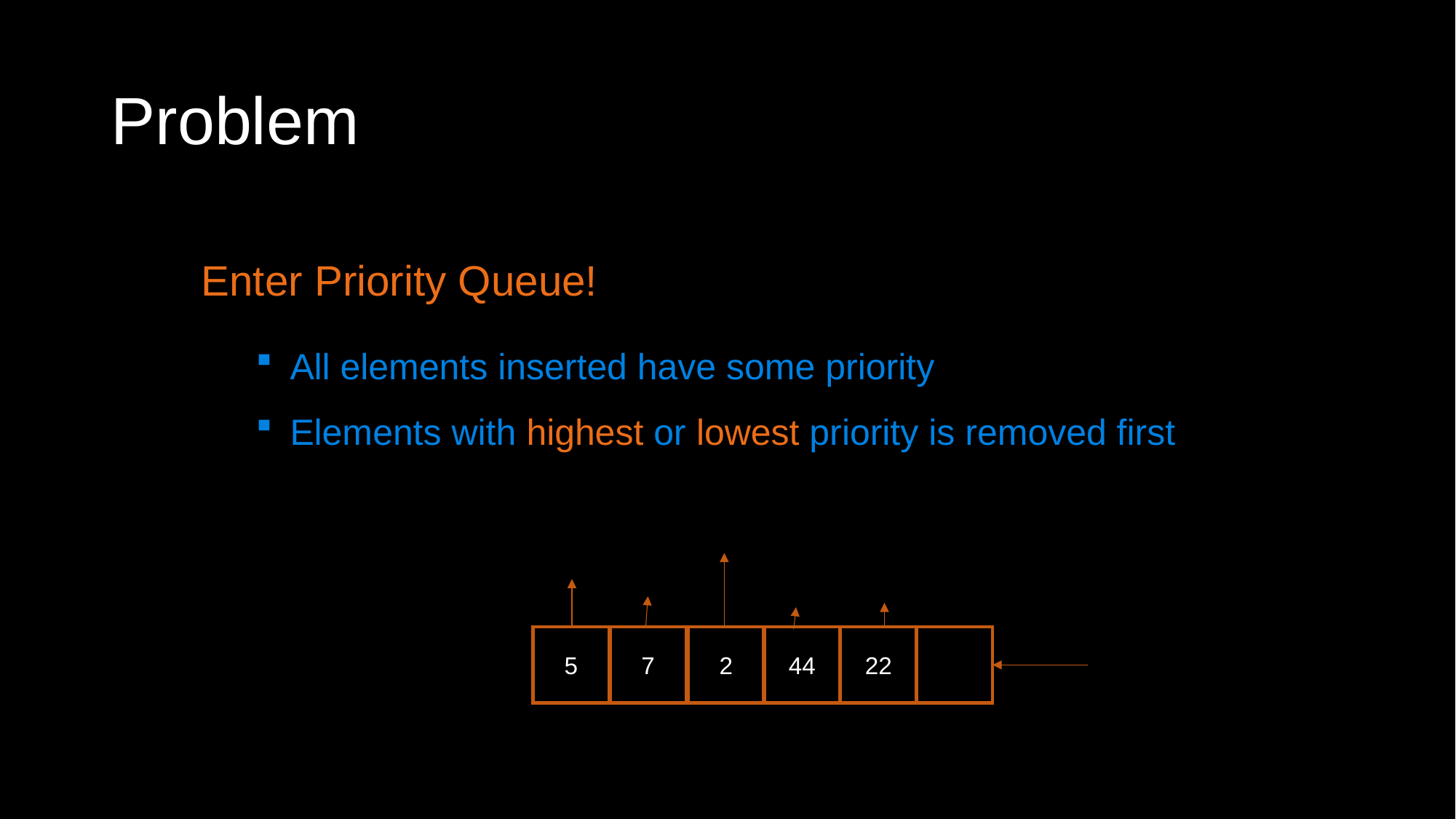

# Problem
Enter Priority Queue!

All elements inserted have some priority
Elements with highest or lowest priority is removed first
5
7
2
44
22